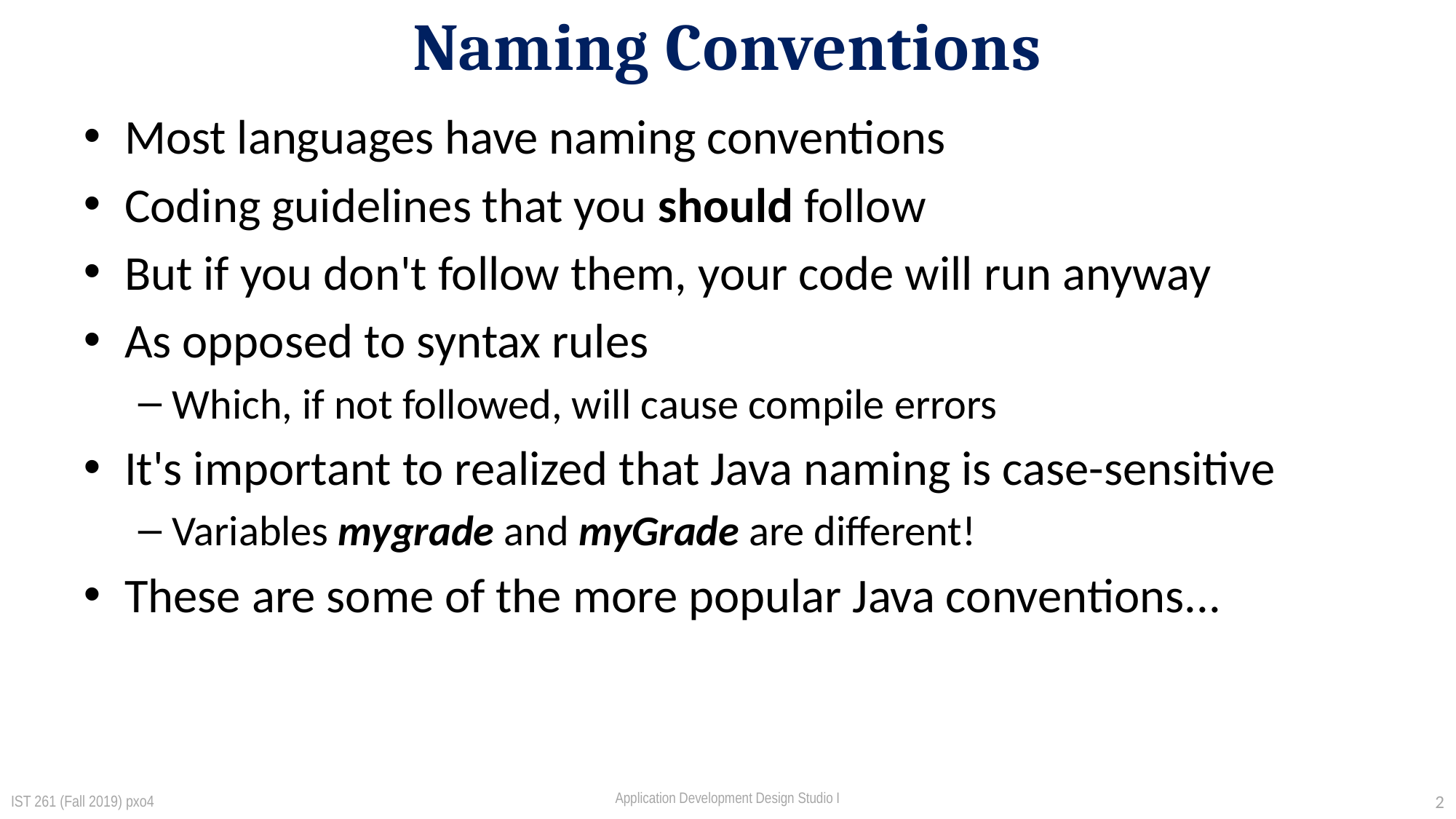

# Naming Conventions
Most languages have naming conventions
Coding guidelines that you should follow
But if you don't follow them, your code will run anyway
As opposed to syntax rules
Which, if not followed, will cause compile errors
It's important to realized that Java naming is case-sensitive
Variables mygrade and myGrade are different!
These are some of the more popular Java conventions...
IST 261 (Fall 2019) pxo4
2
Application Development Design Studio I